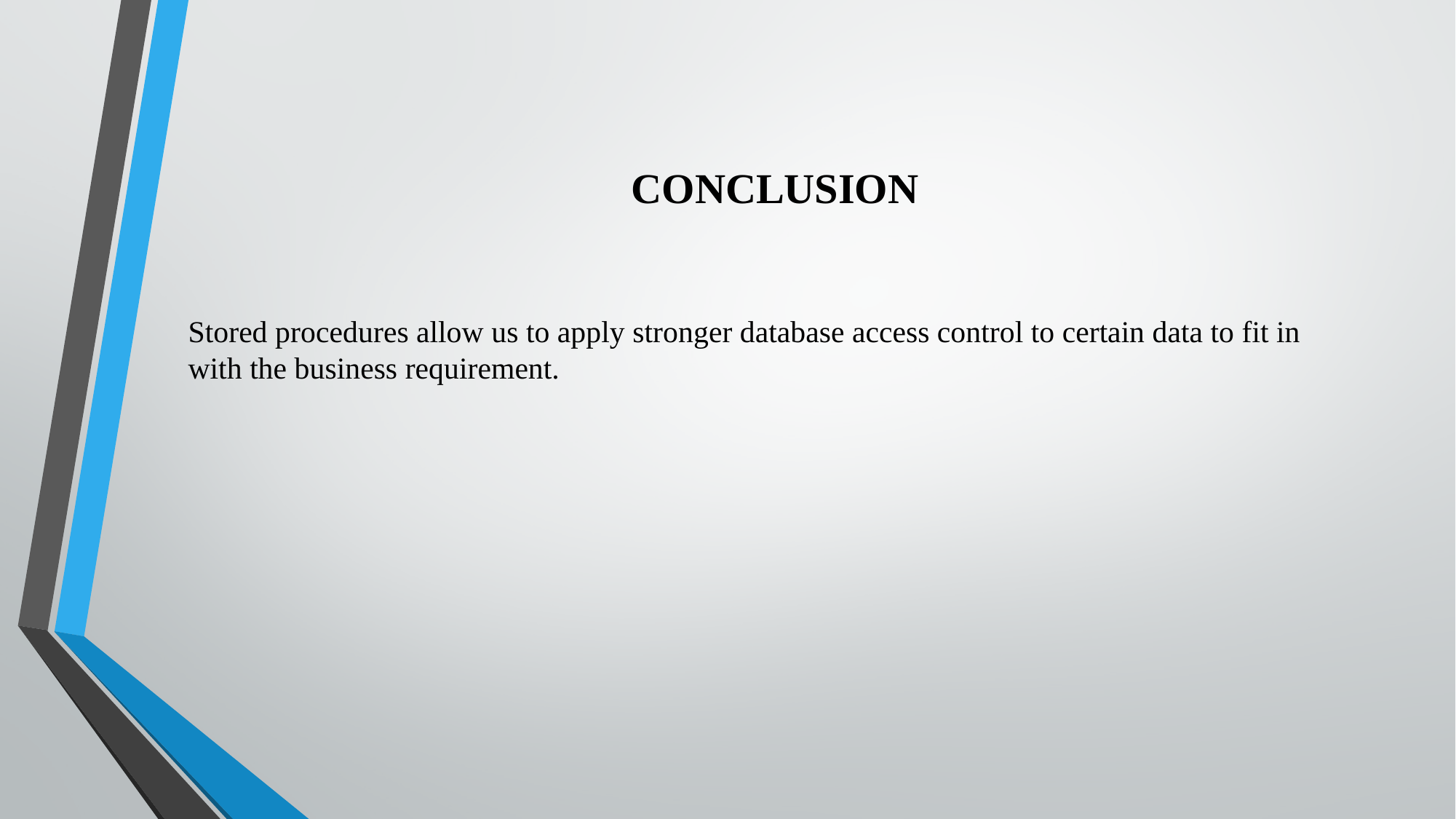

# CONCLUSION
Stored procedures allow us to apply stronger database access control to certain data to fit in with the business requirement.